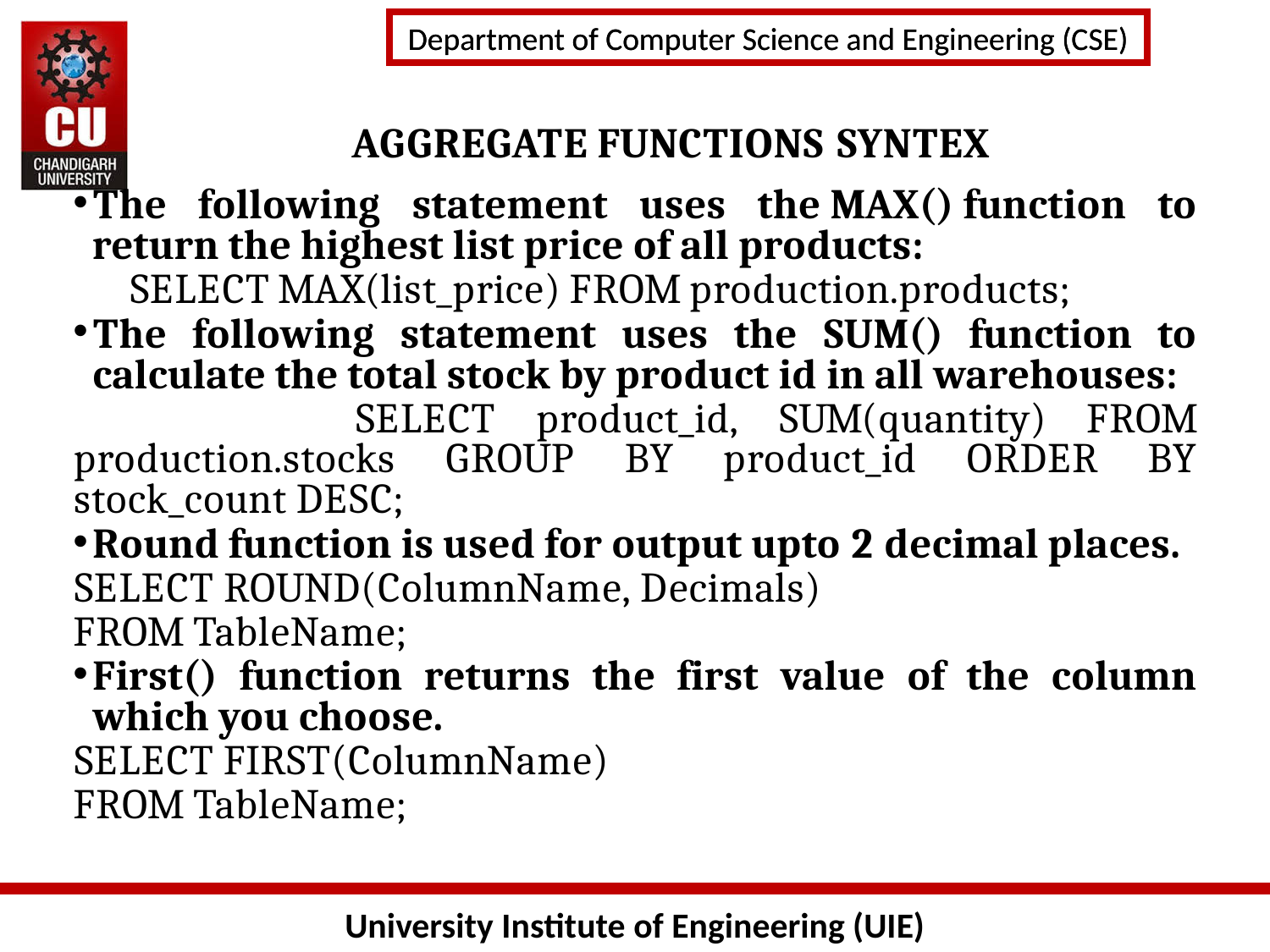

# AGGREGATE FUNCTIONS SYNTEX
The following statement uses the MAX() function to return the highest list price of all products:
      SELECT MAX(list_price) FROM production.products;
The following statement uses the SUM() function to calculate the total stock by product id in all warehouses:
       SELECT product_id, SUM(quantity) FROM production.stocks GROUP BY product_id ORDER BY stock_count DESC;
Round function is used for output upto 2 decimal places.
SELECT ROUND(ColumnName, Decimals)
FROM TableName;
First() function returns the first value of the column which you choose.
SELECT FIRST(ColumnName)
FROM TableName;